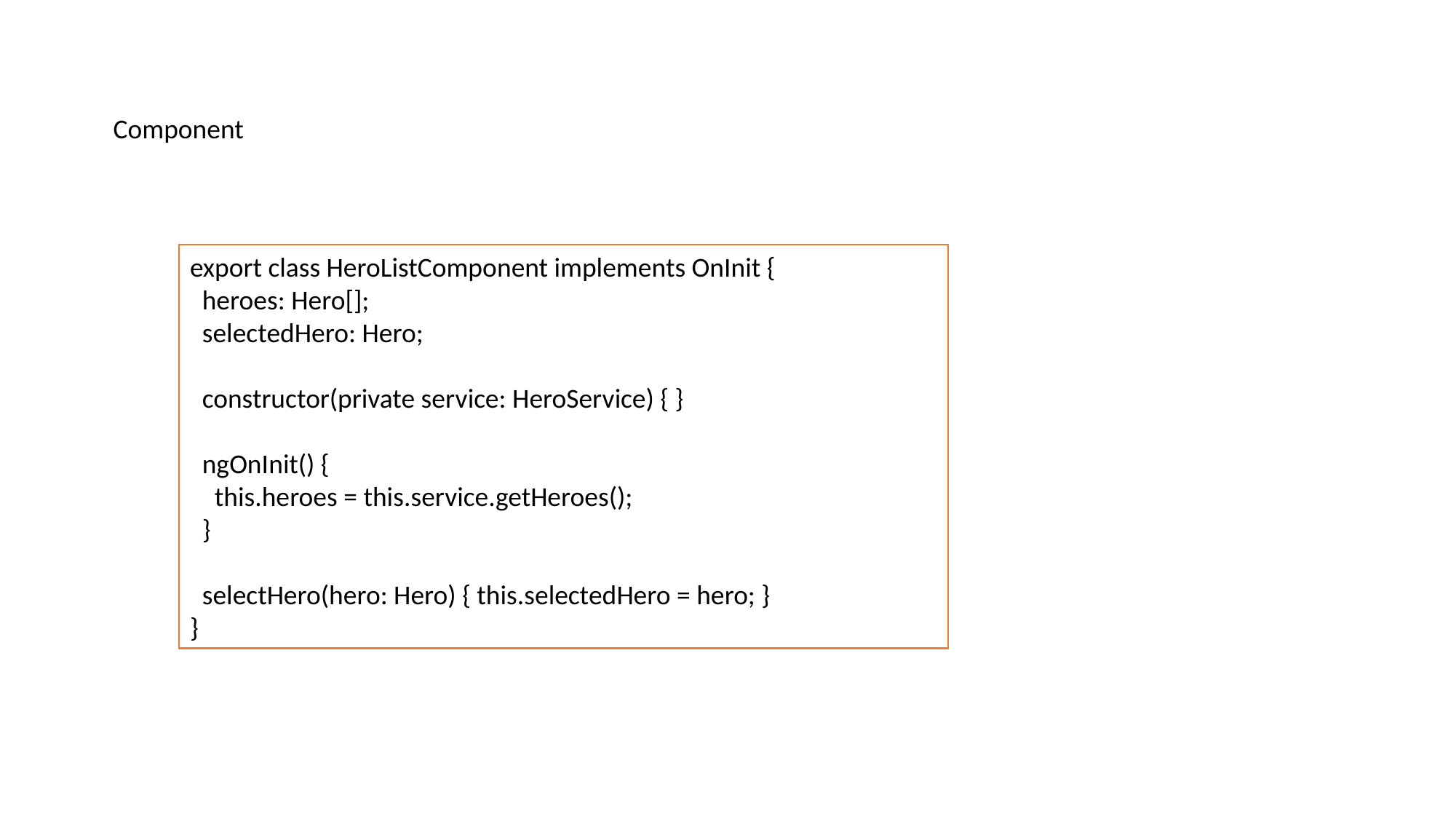

Component
export class HeroListComponent implements OnInit {
  heroes: Hero[];
  selectedHero: Hero;

  constructor(private service: HeroService) { }

  ngOnInit() {
    this.heroes = this.service.getHeroes();
  }

  selectHero(hero: Hero) { this.selectedHero = hero; }
}